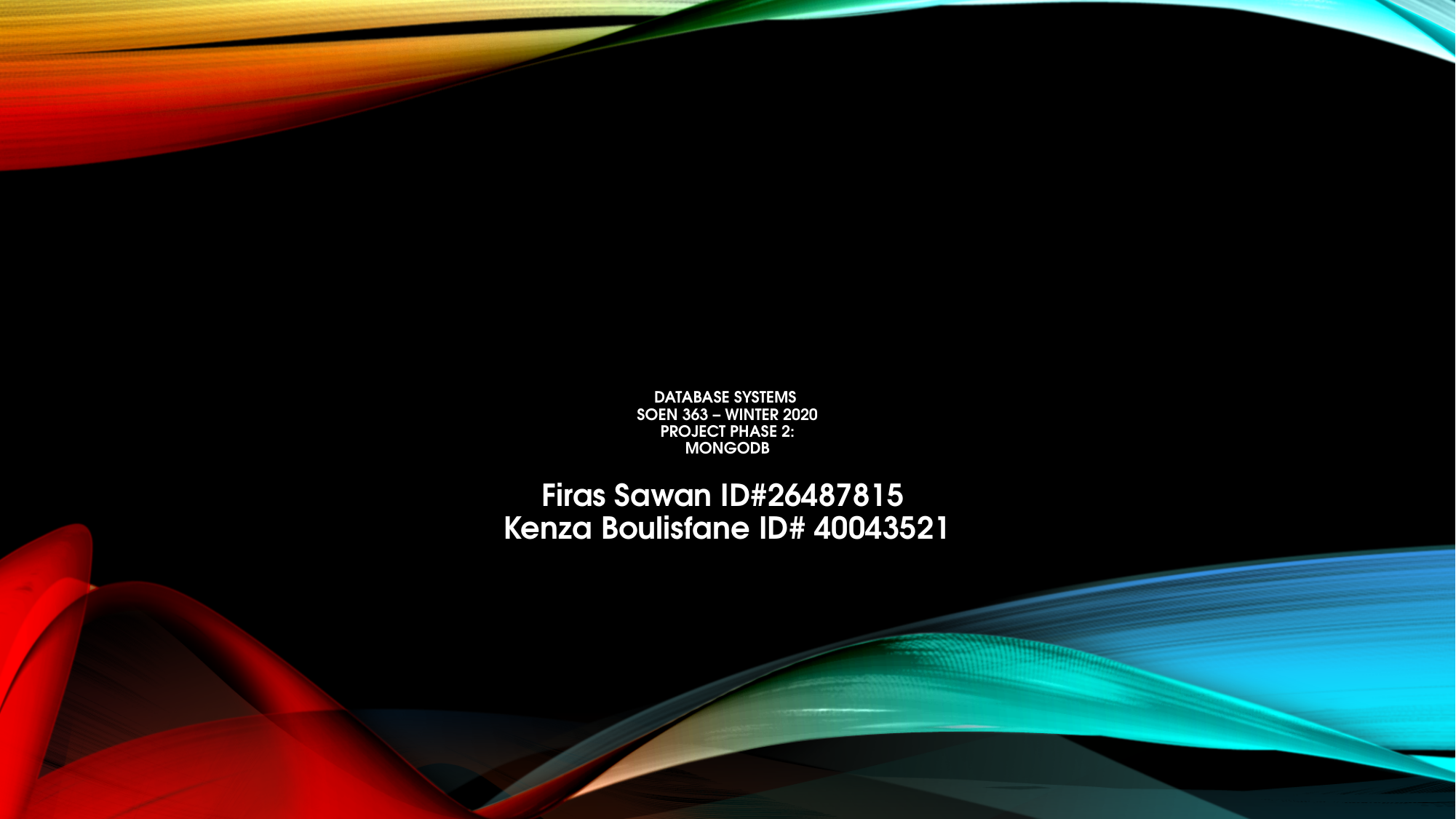

# DATABASE SYSTEMS SOEN 363 – WINTER 2020 Project Phase 2: MongoDB
Firas Sawan ID#26487815
Kenza Boulisfane ID# 40043521